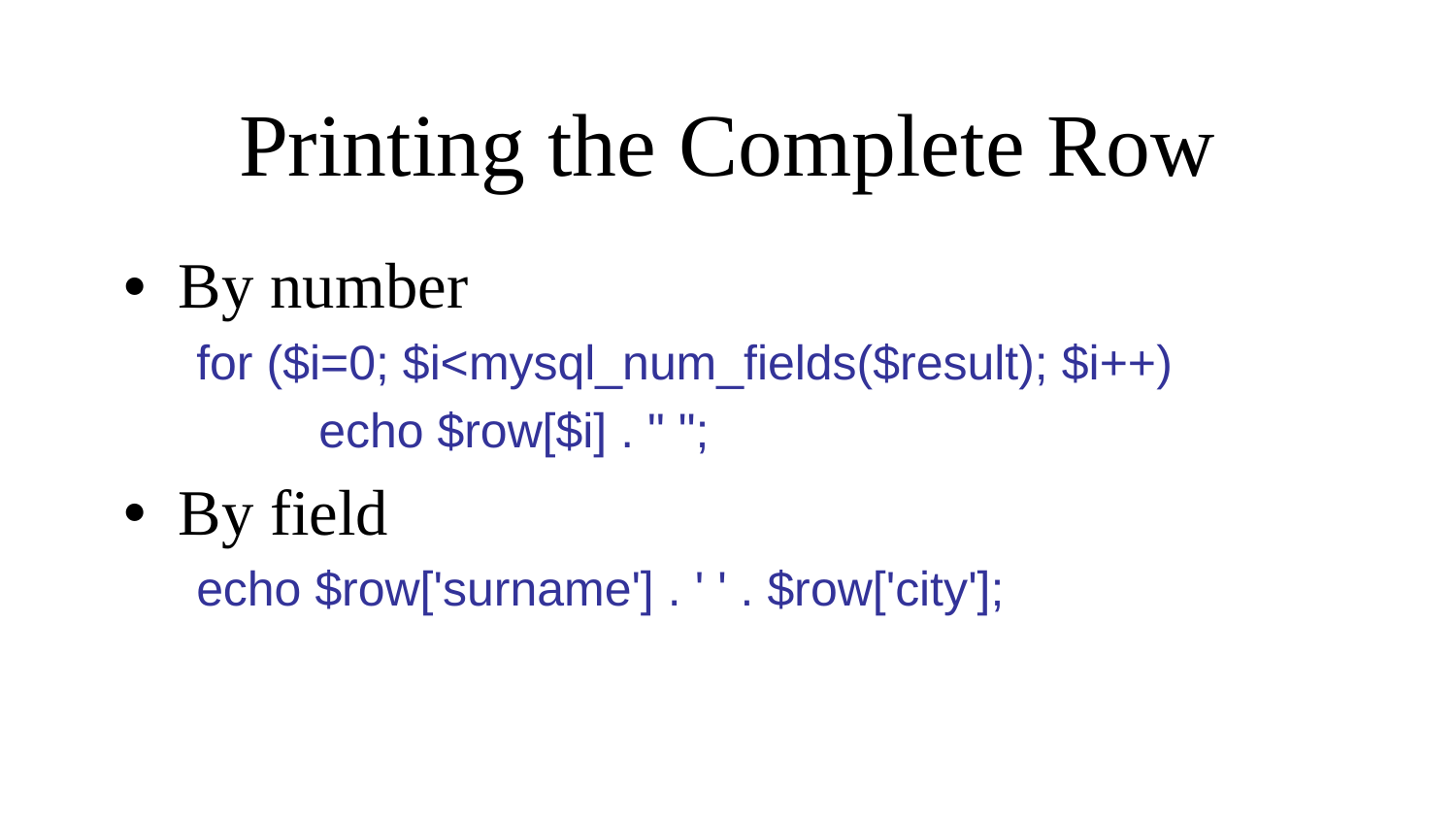

Printing the Complete Row
By number
for ($i=0; $i<mysql_num_fields($result); $i++)
         echo $row[$i] . " ";
By field
echo $row['surname'] . ' ' . $row['city'];